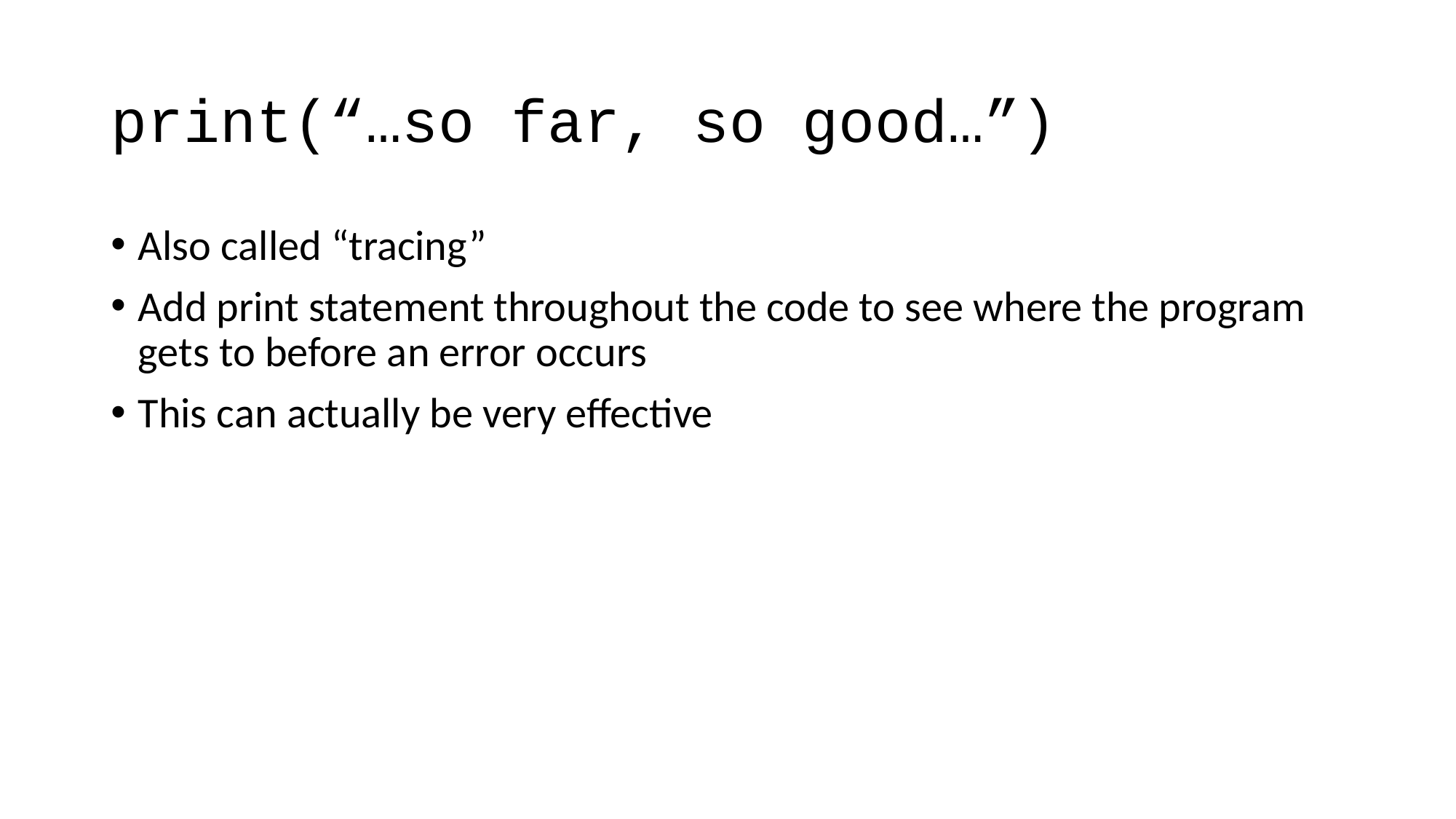

# print(“…so far, so good…”)
Also called “tracing”
Add print statement throughout the code to see where the program gets to before an error occurs
This can actually be very effective